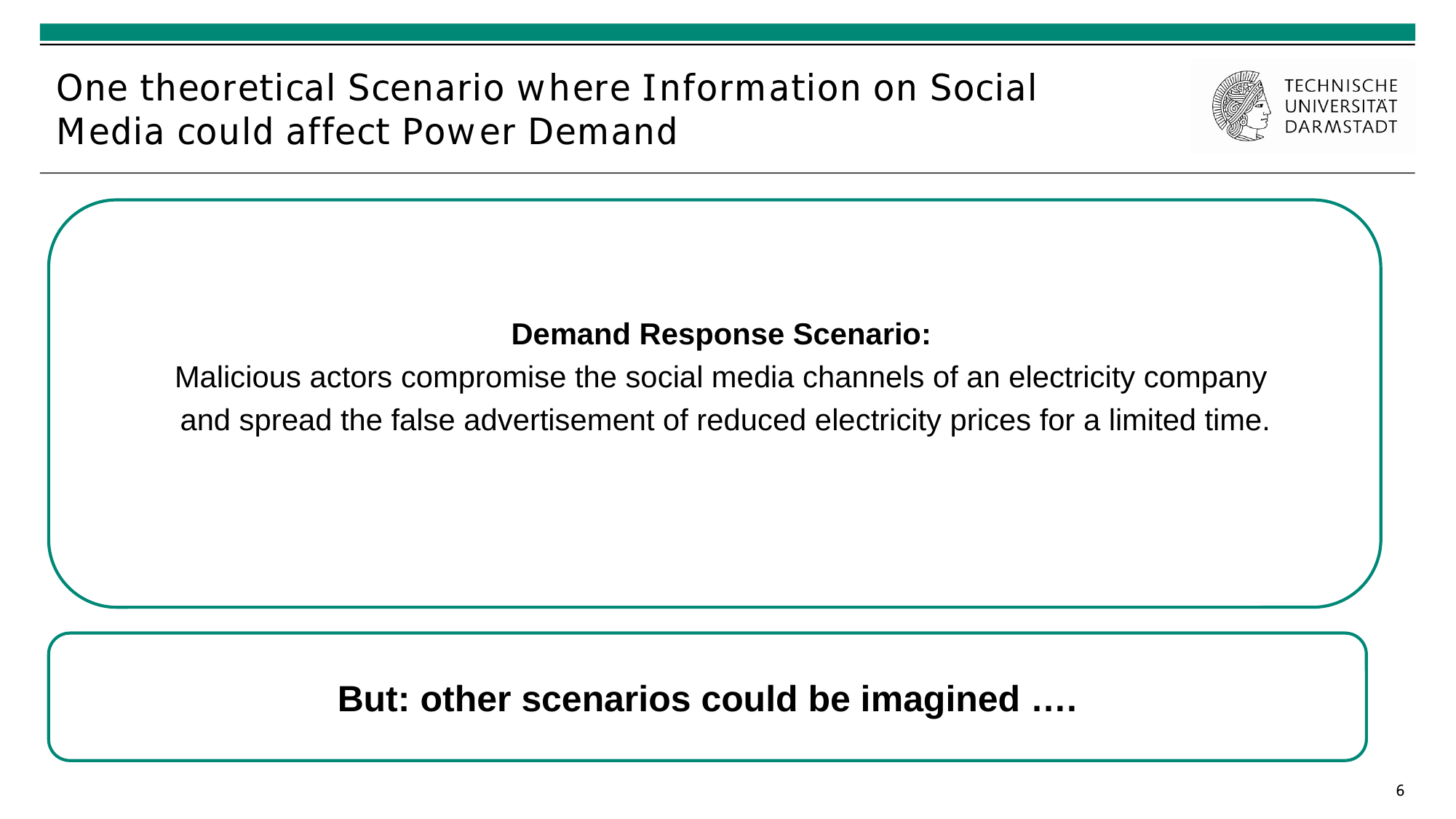

# One theoretical Scenario where Information on Social Media could affect Power Demand

Demand Response Scenario:
Malicious actors compromise the social media channels of an electricity company
and spread the false advertisement of reduced electricity prices for a limited time.

But: other scenarios could be imagined ….